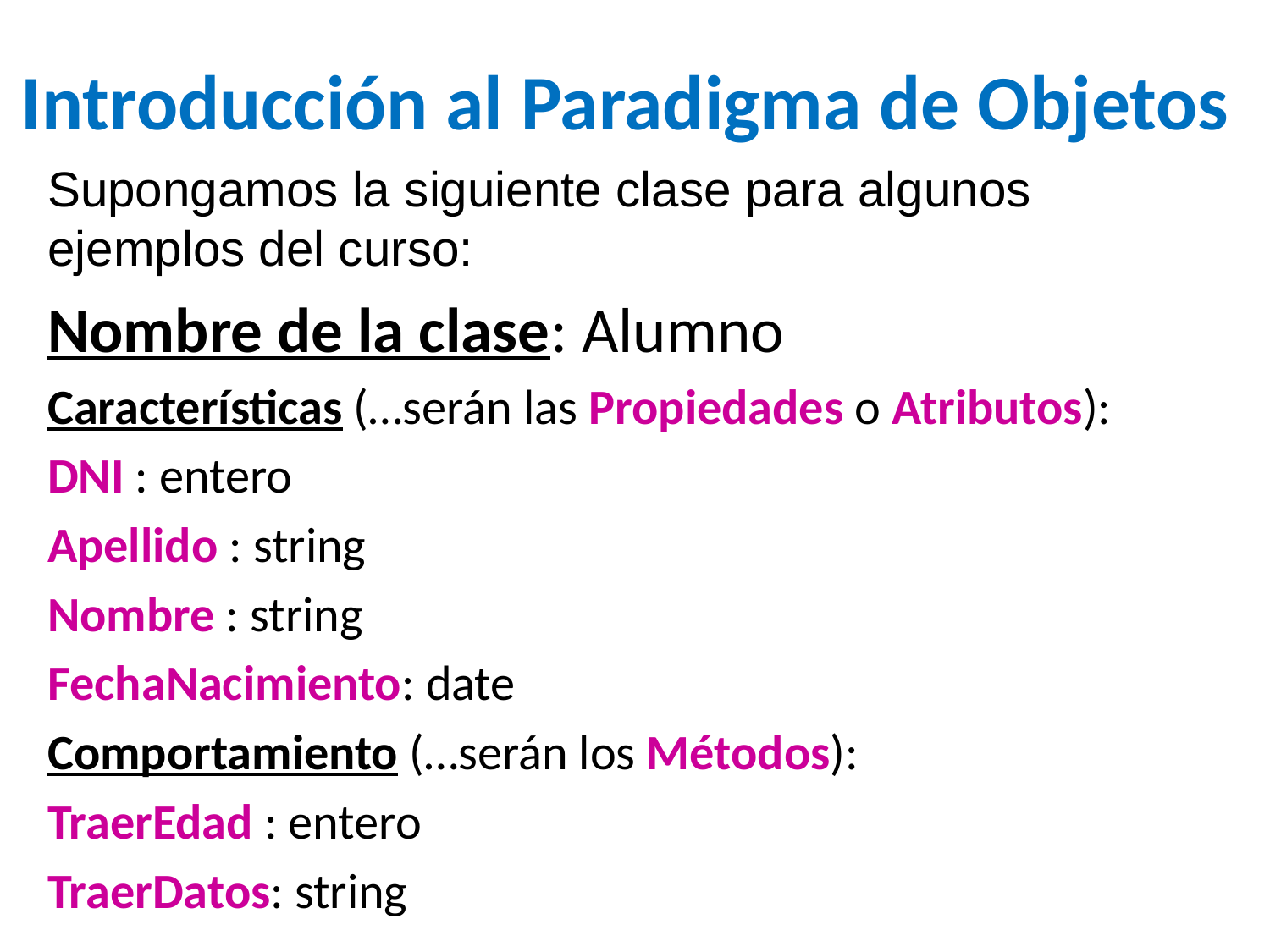

Introducción al Paradigma de Objetos
Supongamos la siguiente clase para algunos ejemplos del curso:
Nombre de la clase: Alumno
Características (…serán las Propiedades o Atributos):
DNI : entero
Apellido : string
Nombre : string
FechaNacimiento: date
Comportamiento (…serán los Métodos):
TraerEdad : entero
TraerDatos: string